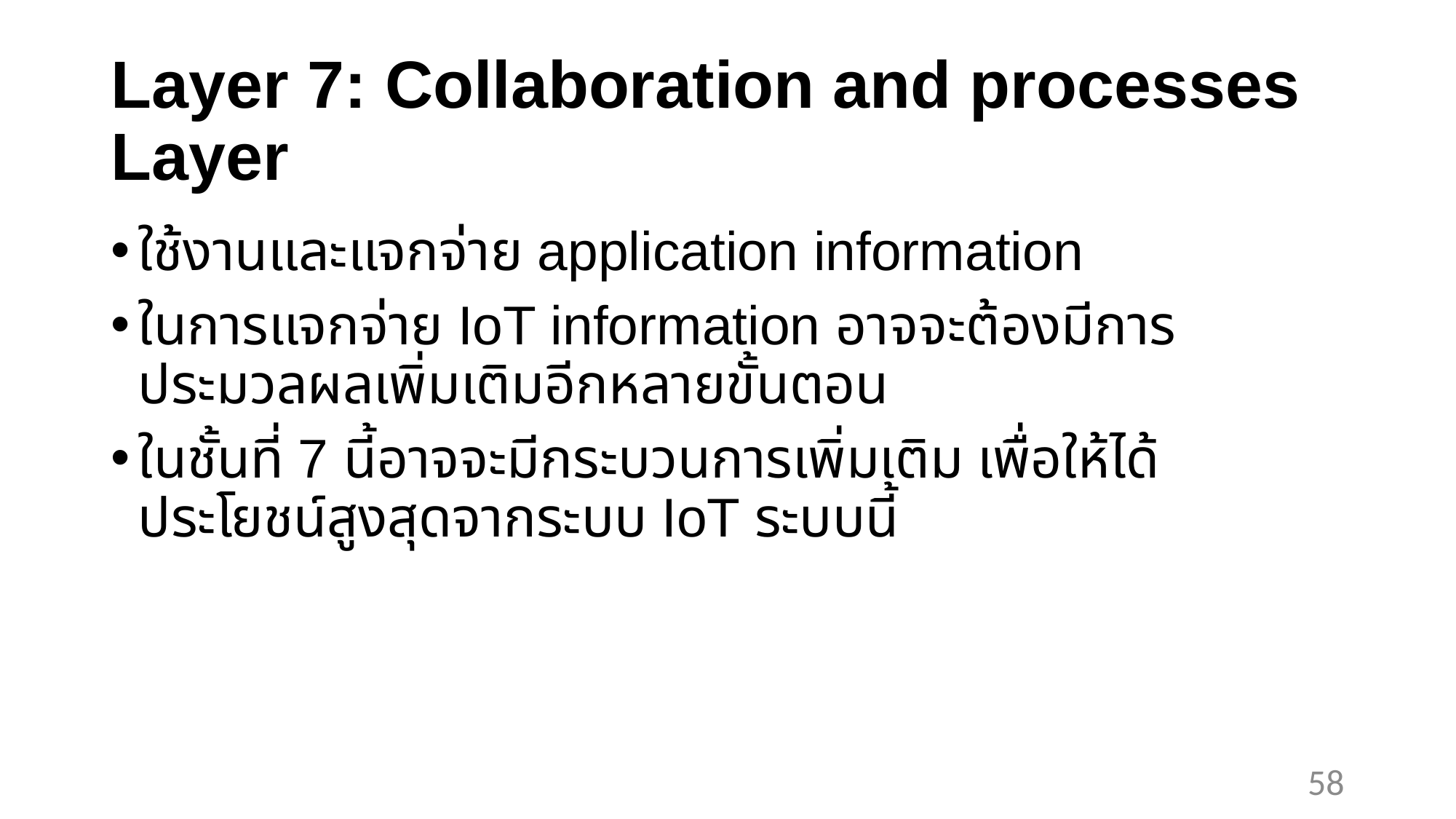

# Layer 7: Collaboration and processes Layer
ใช้งานและแจกจ่าย application information
ในการแจกจ่าย IoT information อาจจะต้องมีการประมวลผลเพิ่มเติมอีกหลายขั้นตอน
ในชั้นที่ 7 นี้อาจจะมีกระบวนการเพิ่มเติม เพื่อให้ได้ประโยชน์สูงสุดจากระบบ IoT ระบบนี้

58